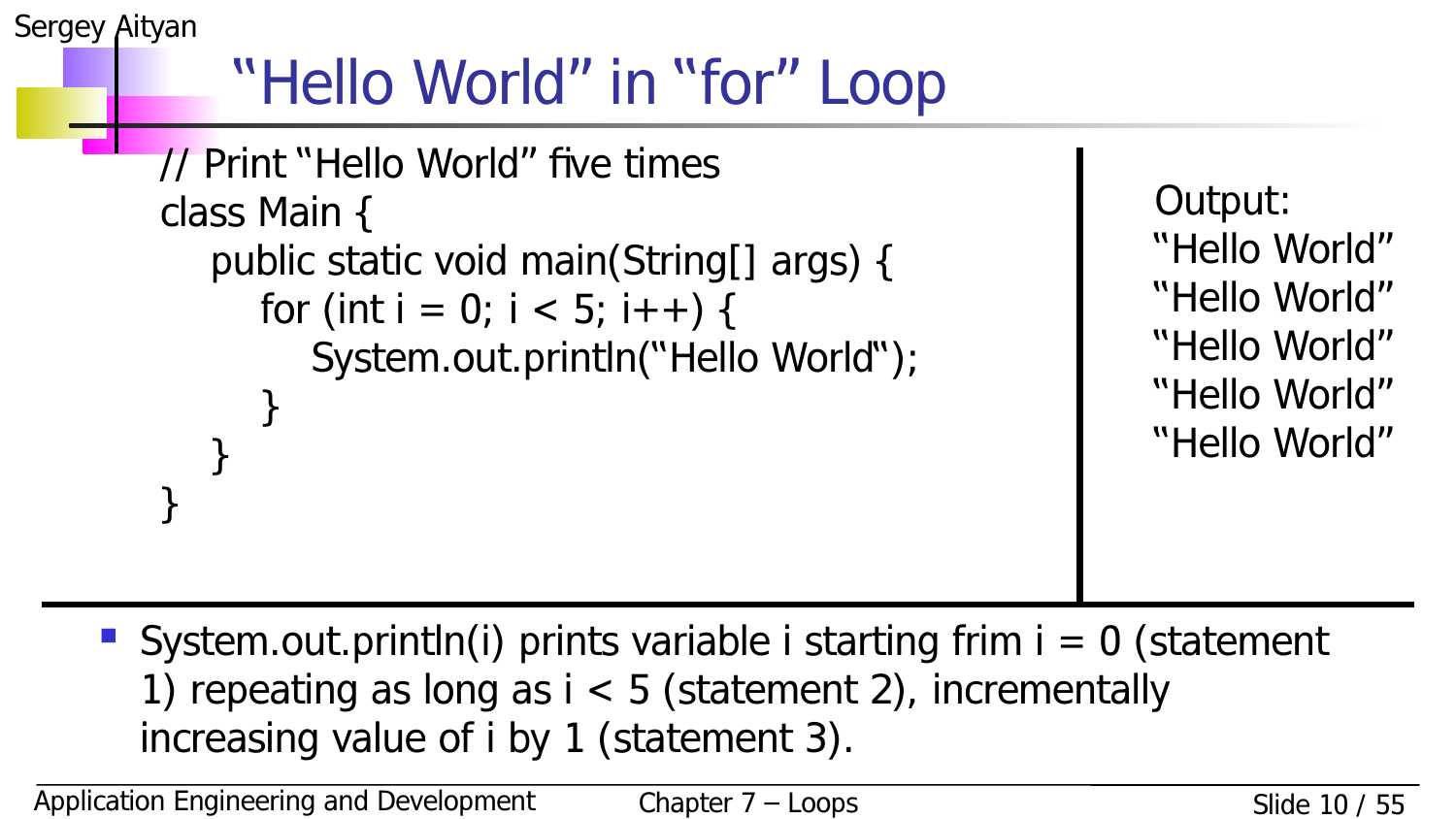

# “Hello World” in “for” Loop
// Print “Hello World” five times
class Main {
    public static void main(String[] args) {
        for (int i = 0; i < 5; i++) {
            System.out.println(“Hello World“);
        }
    }
}
Output:
“Hello World” “Hello World” “Hello World” “Hello World” “Hello World”

System.out.println(i) prints variable i starting frim i = 0 (statement 1) repeating as long as i < 5 (statement 2), incrementally increasing value of i by 1 (statement 3).